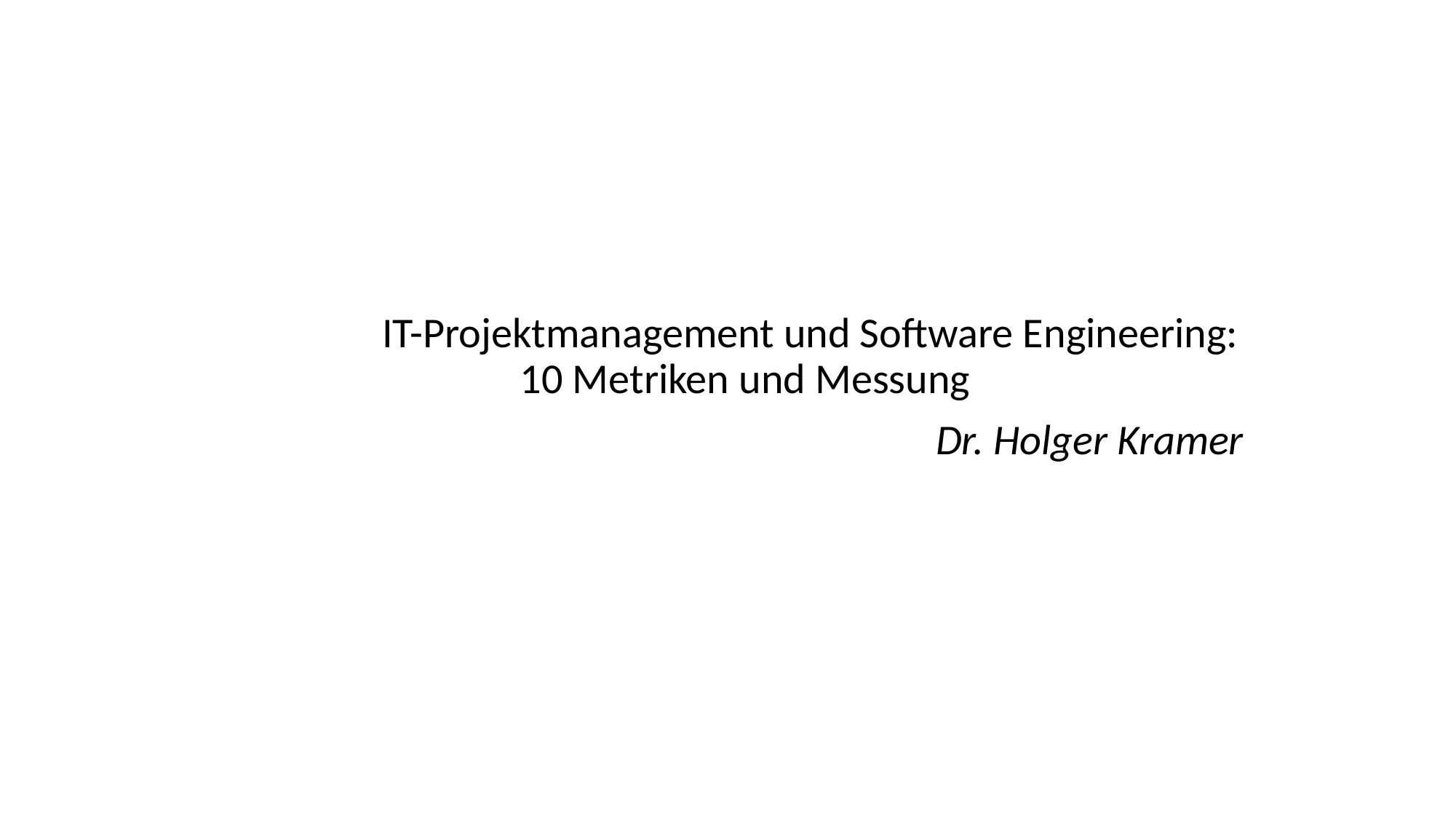

IT-Projektmanagement und Software Engineering:
		   10 Metriken und Messung
Dr. Holger Kramer